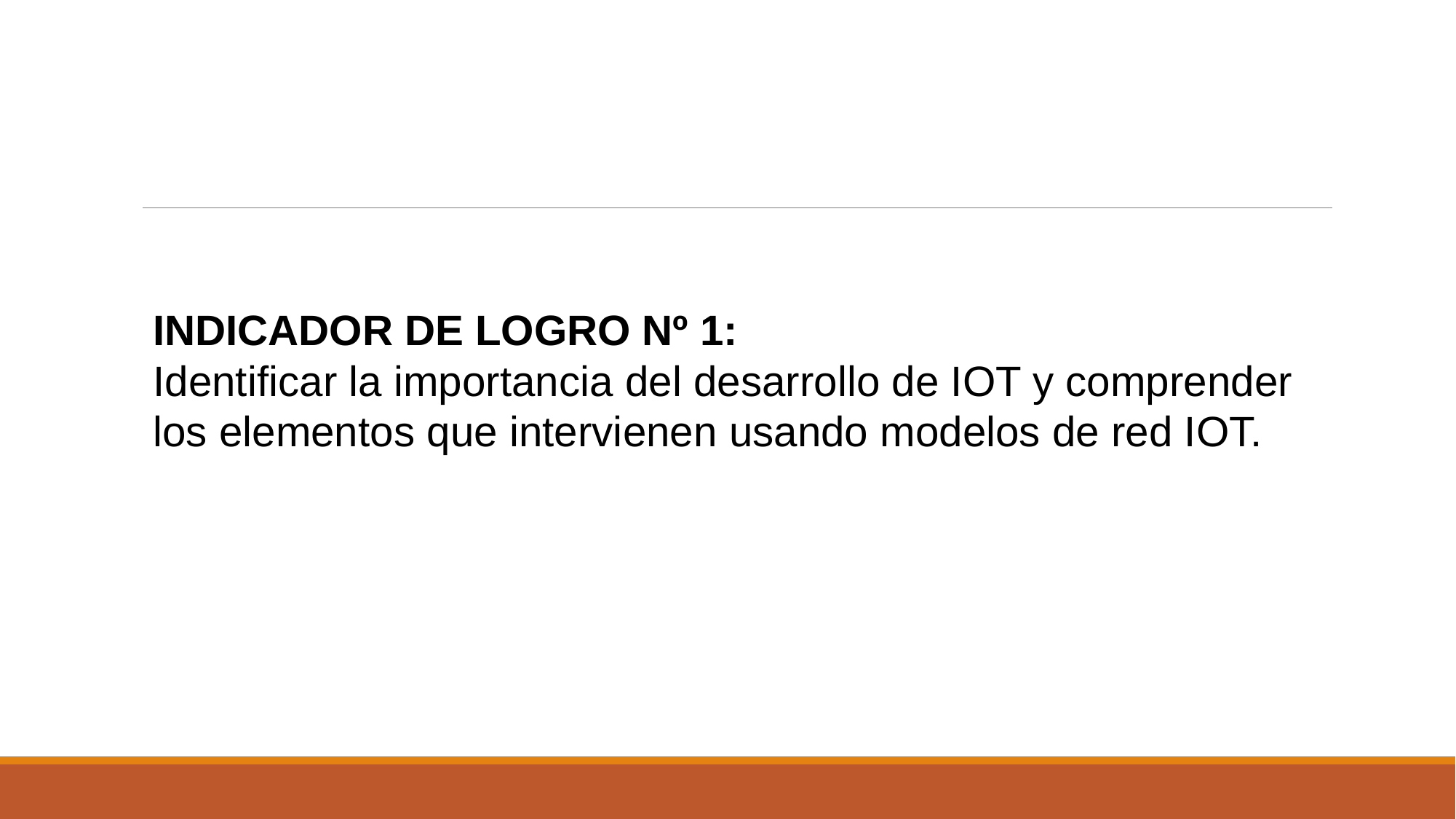

INDICADOR DE LOGRO Nº 1:
Identificar la importancia del desarrollo de IOT y comprender los elementos que intervienen usando modelos de red IOT.